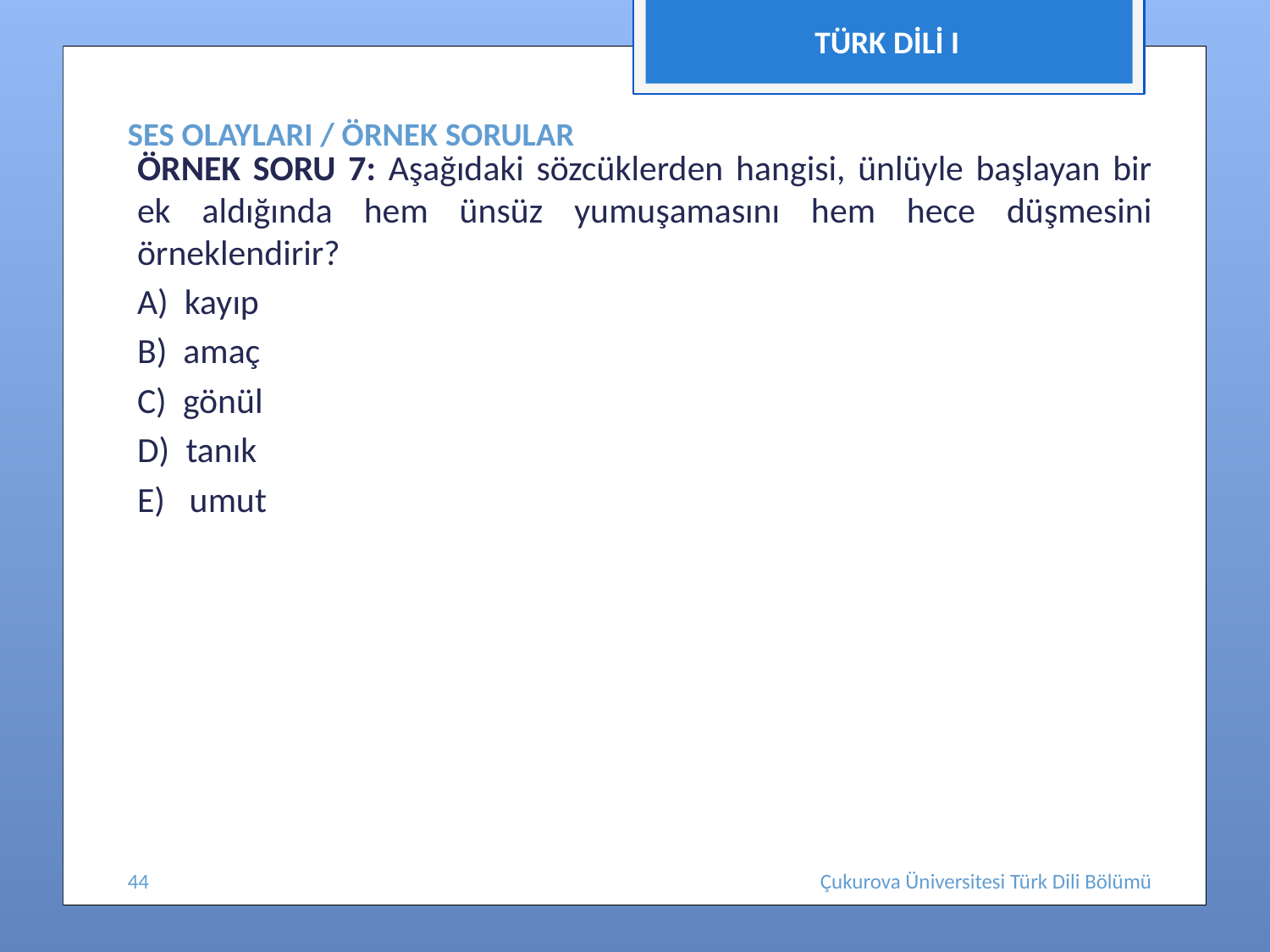

TÜRK DİLİ I
# SES OLAYLARI / ÖRNEK SORULAR
ÖRNEK SORU 7: Aşağıdaki sözcüklerden hangisi, ünlüyle başlayan bir ek aldığında hem ünsüz yumuşamasını hem hece düşmesini örneklendirir?
A)  kayıp
B)  amaç
C)  gönül
D)  tanık
E)   umut

44
Çukurova Üniversitesi Türk Dili Bölümü